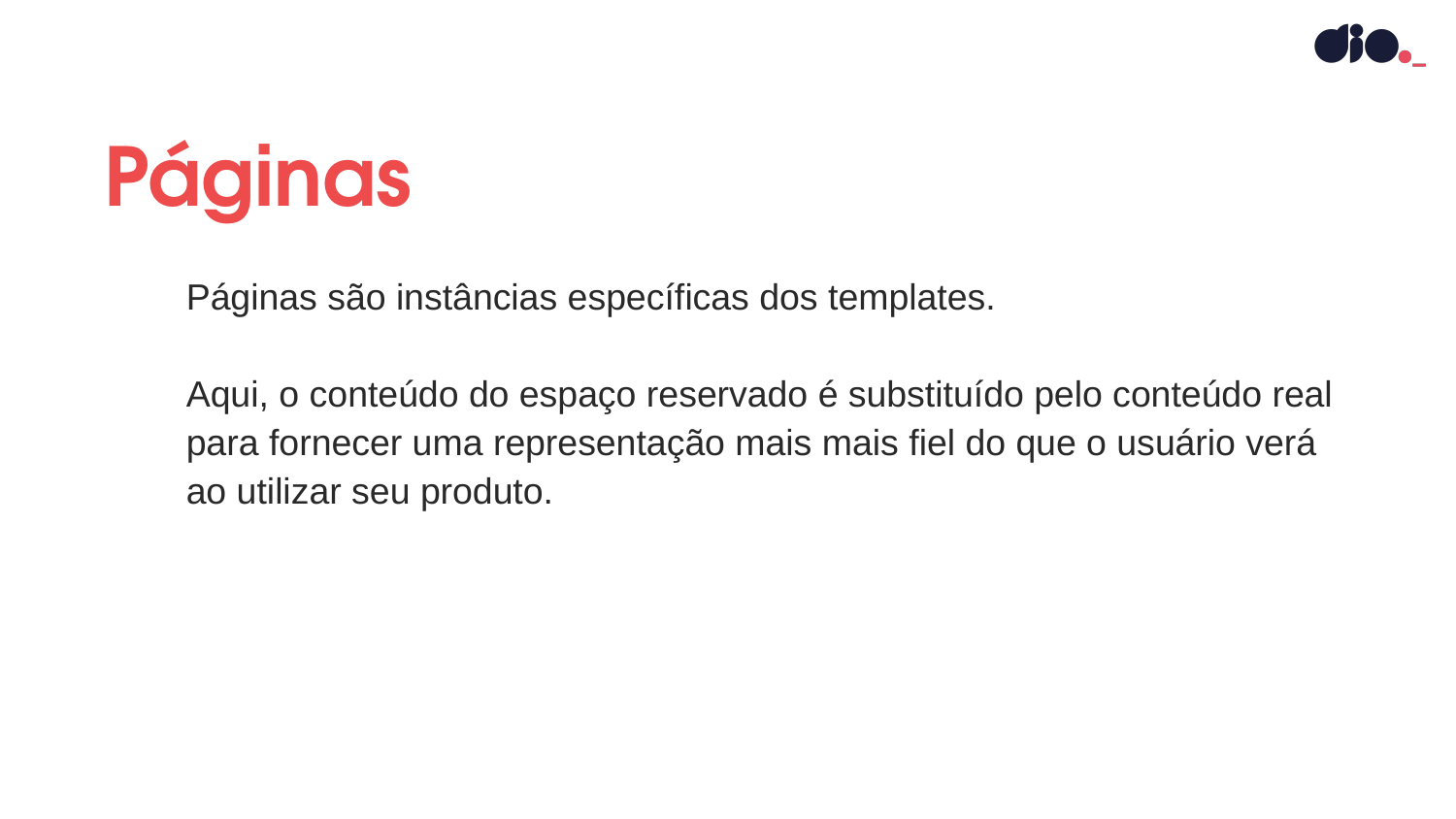

Páginas
Páginas são instâncias específicas dos templates.

Aqui, o conteúdo do espaço reservado é substituído pelo conteúdo real para fornecer uma representação mais mais fiel do que o usuário verá ao utilizar seu produto.